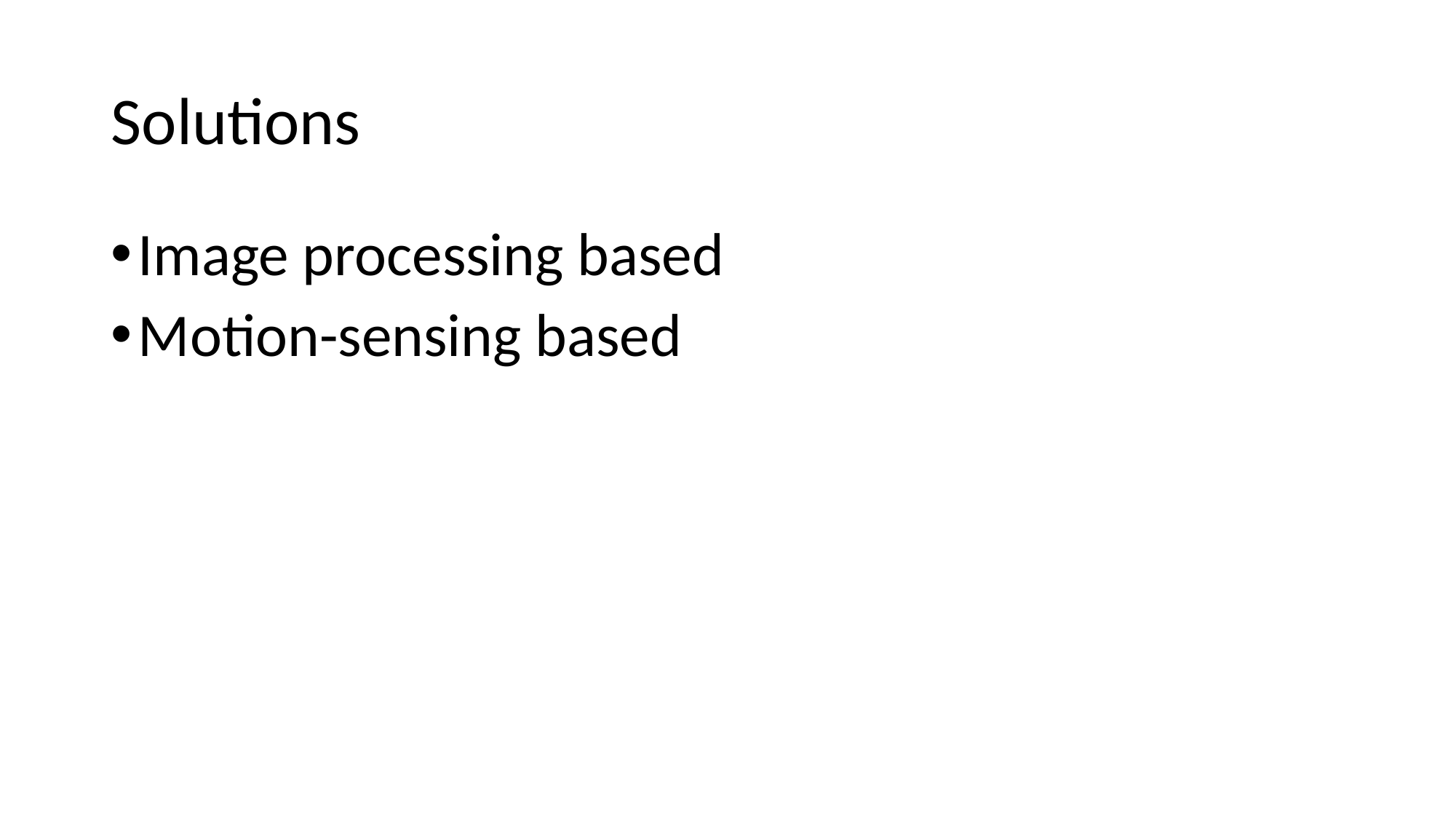

# Solutions
Image processing based
Motion-sensing based